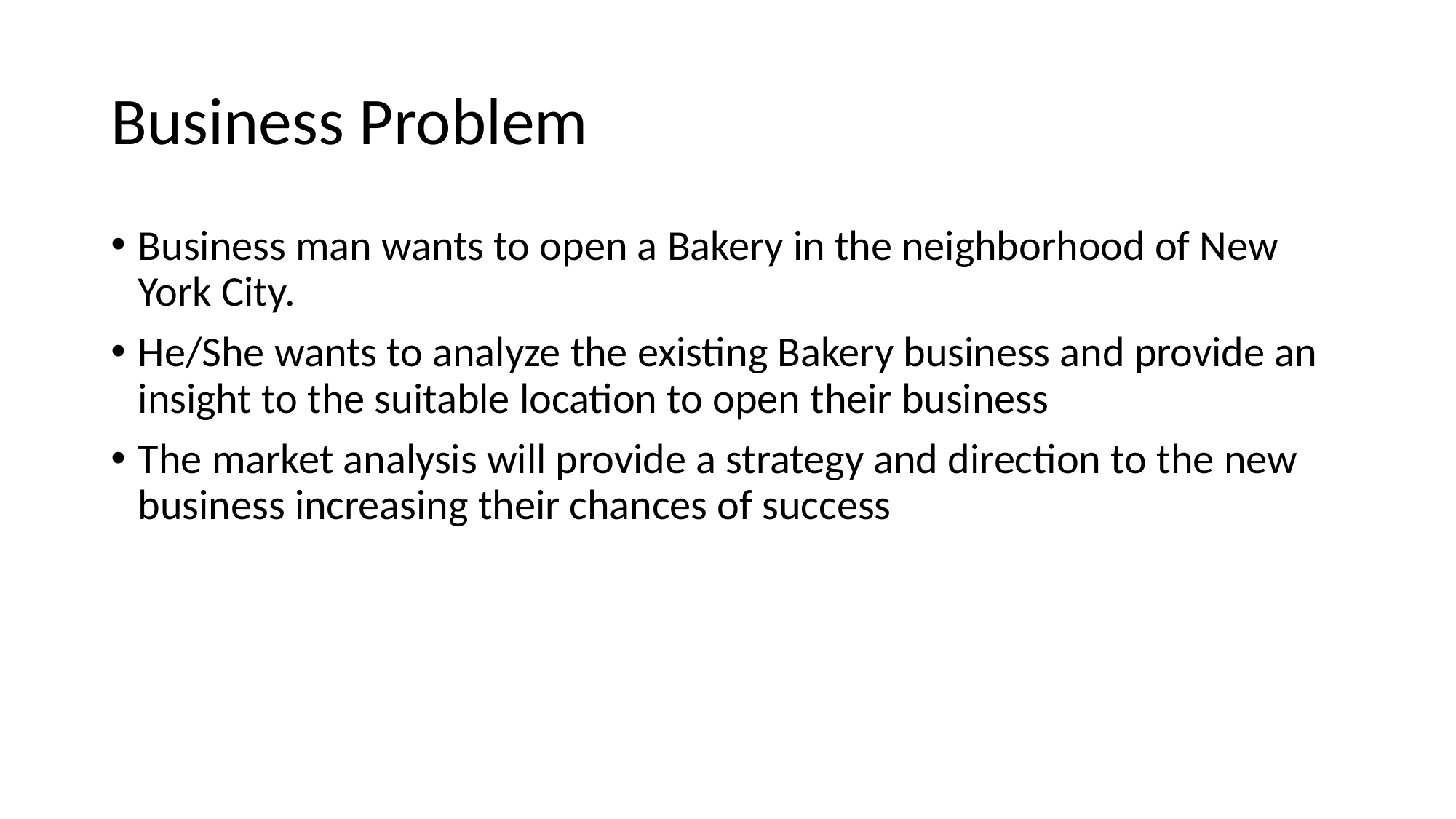

# Business Problem
Business man wants to open a Bakery in the neighborhood of New York City.
He/She wants to analyze the existing Bakery business and provide an insight to the suitable location to open their business
The market analysis will provide a strategy and direction to the new business increasing their chances of success